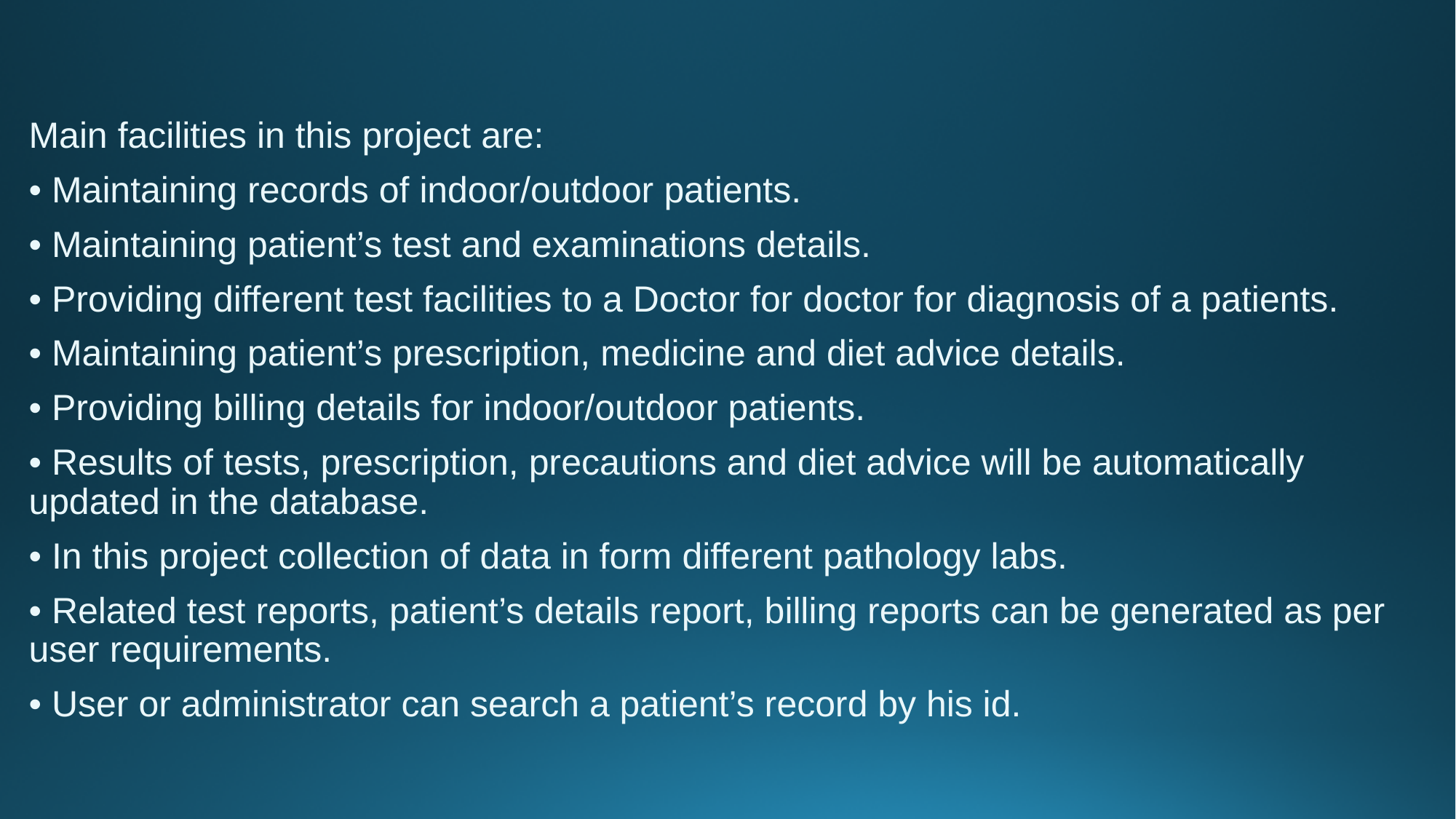

Main facilities in this project are:
• Maintaining records of indoor/outdoor patients.
• Maintaining patient’s test and examinations details.
• Providing different test facilities to a Doctor for doctor for diagnosis of a patients.
• Maintaining patient’s prescription, medicine and diet advice details.
• Providing billing details for indoor/outdoor patients.
• Results of tests, prescription, precautions and diet advice will be automatically updated in the database.
• In this project collection of data in form different pathology labs.
• Related test reports, patient’s details report, billing reports can be generated as per user requirements.
• User or administrator can search a patient’s record by his id.